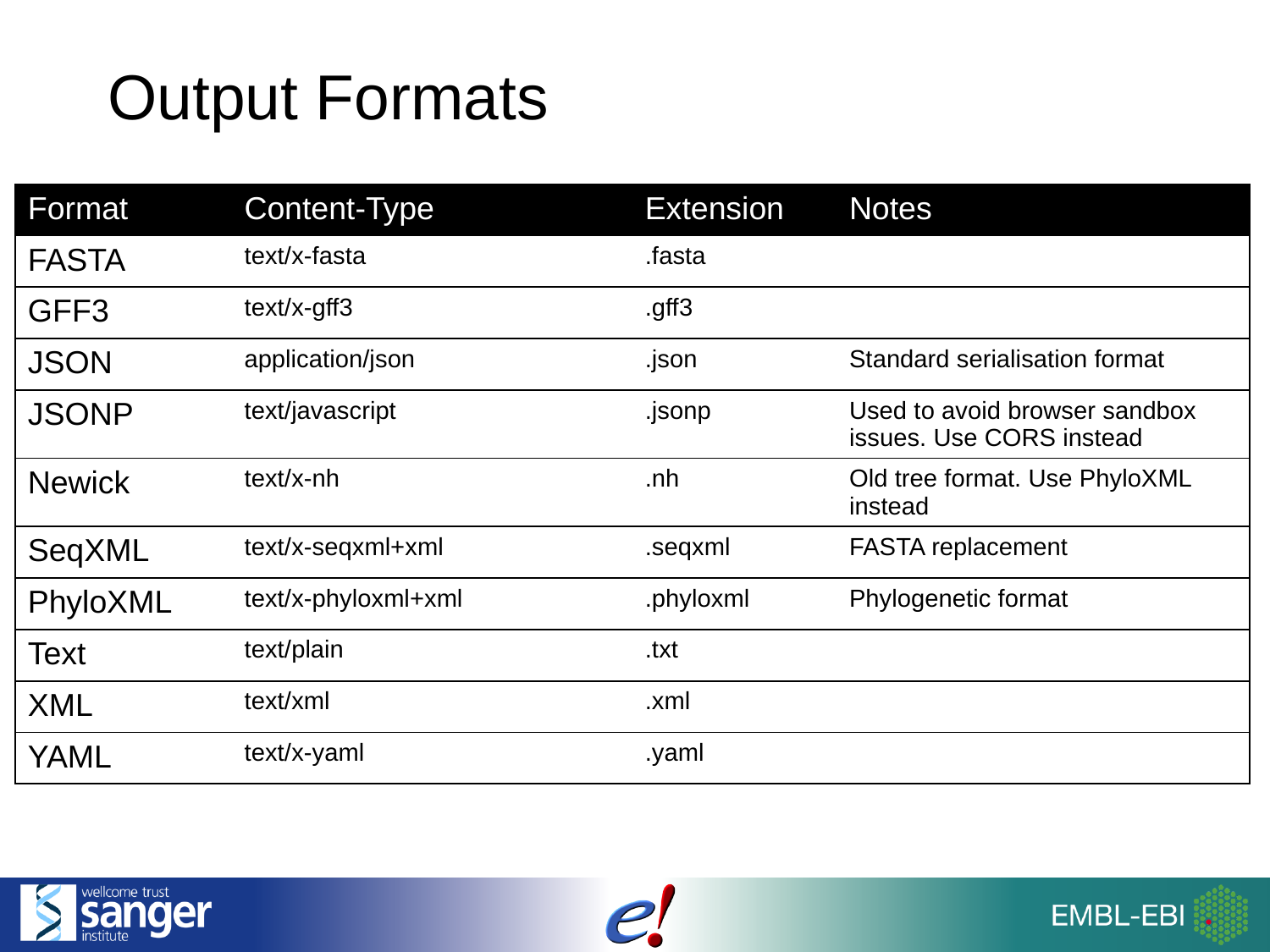

# Output Formats
| Format | Content-Type | Extension | Notes |
| --- | --- | --- | --- |
| FASTA | text/x-fasta | .fasta |  |
| GFF3 | text/x-gff3 | .gff3 |  |
| JSON | application/json | .json | Standard serialisation format |
| JSONP | text/javascript | .jsonp | Used to avoid browser sandbox issues. Use CORS instead |
| Newick | text/x-nh | .nh | Old tree format. Use PhyloXML instead |
| SeqXML | text/x-seqxml+xml | .seqxml | FASTA replacement |
| PhyloXML | text/x-phyloxml+xml | .phyloxml | Phylogenetic format |
| Text | text/plain | .txt |  |
| XML | text/xml | .xml |  |
| YAML | text/x-yaml | .yaml |  |